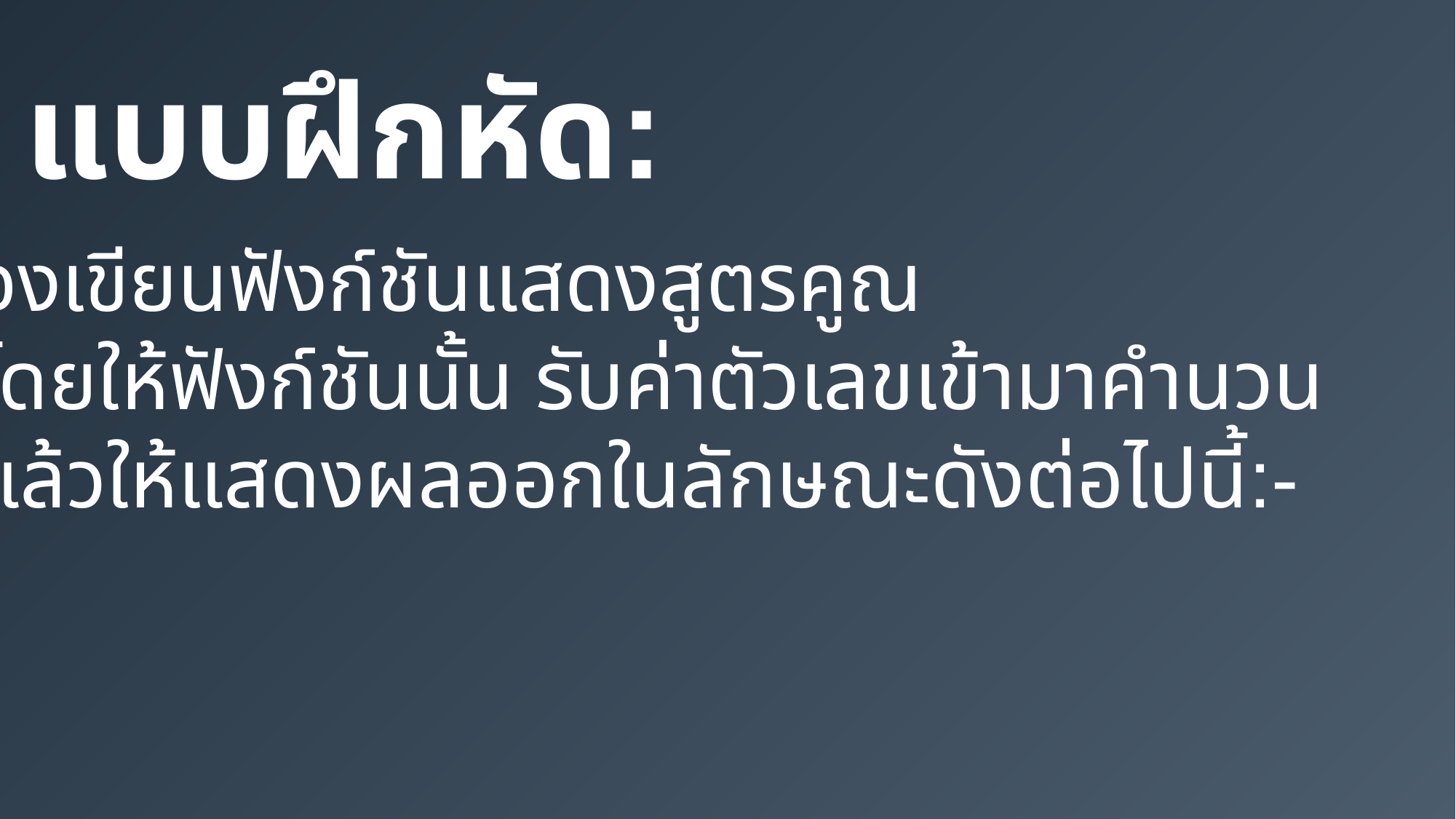

แบบฝึกหัด:
จงเขียนฟังก์ชันแสดงสูตรคูณ
โดยให้ฟังก์ชันนั้น รับค่าตัวเลขเข้ามาคำนวน
แล้วให้แสดงผลออกในลักษณะดังต่อไปนี้:-